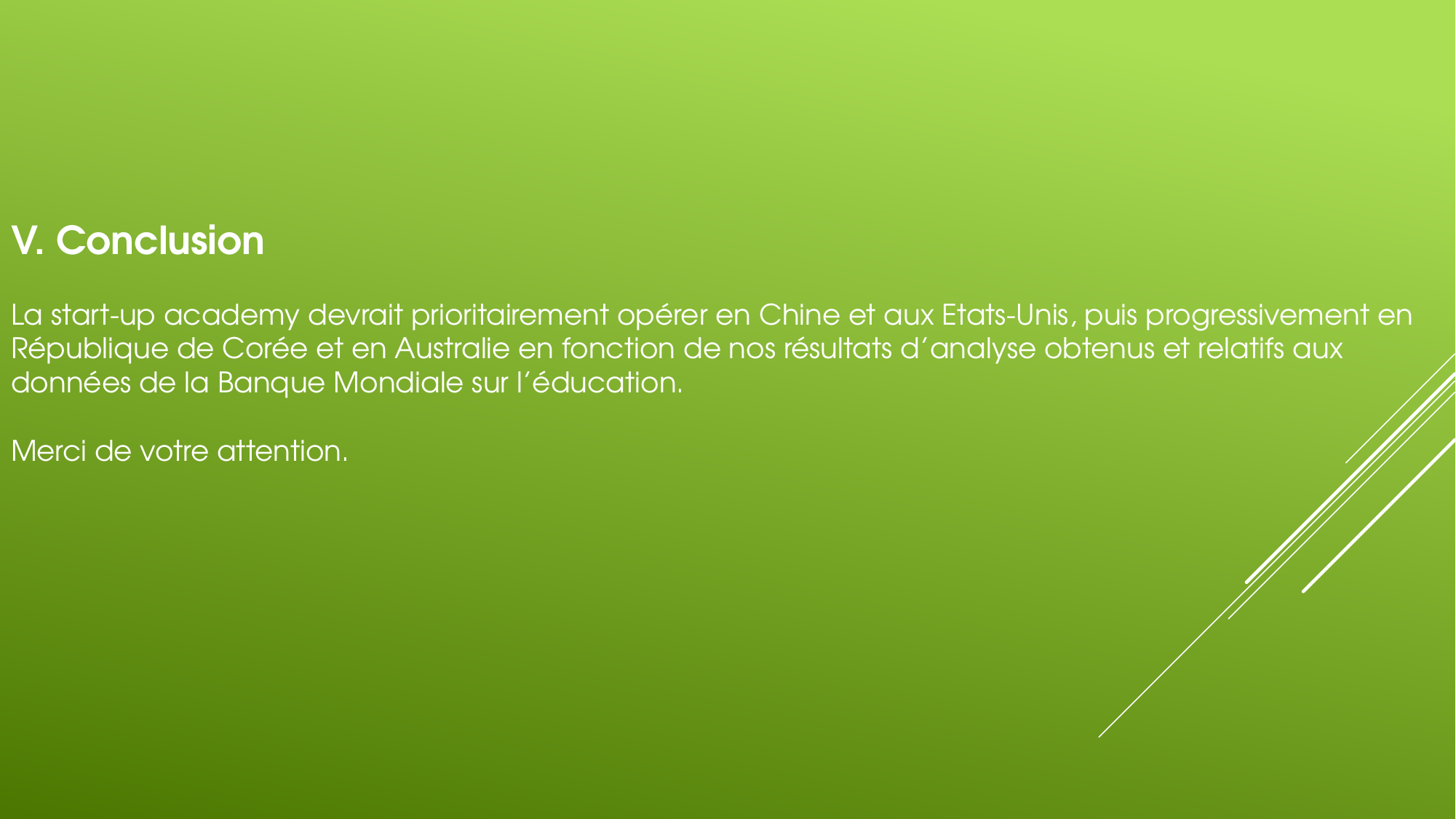

# V. Conclusion La start-up academy devrait prioritairement opérer en Chine et aux Etats-Unis, puis progressivement en République de Corée et en Australie en fonction de nos résultats d’analyse obtenus et relatifs aux données de la Banque Mondiale sur l’éducation. Merci de votre attention.